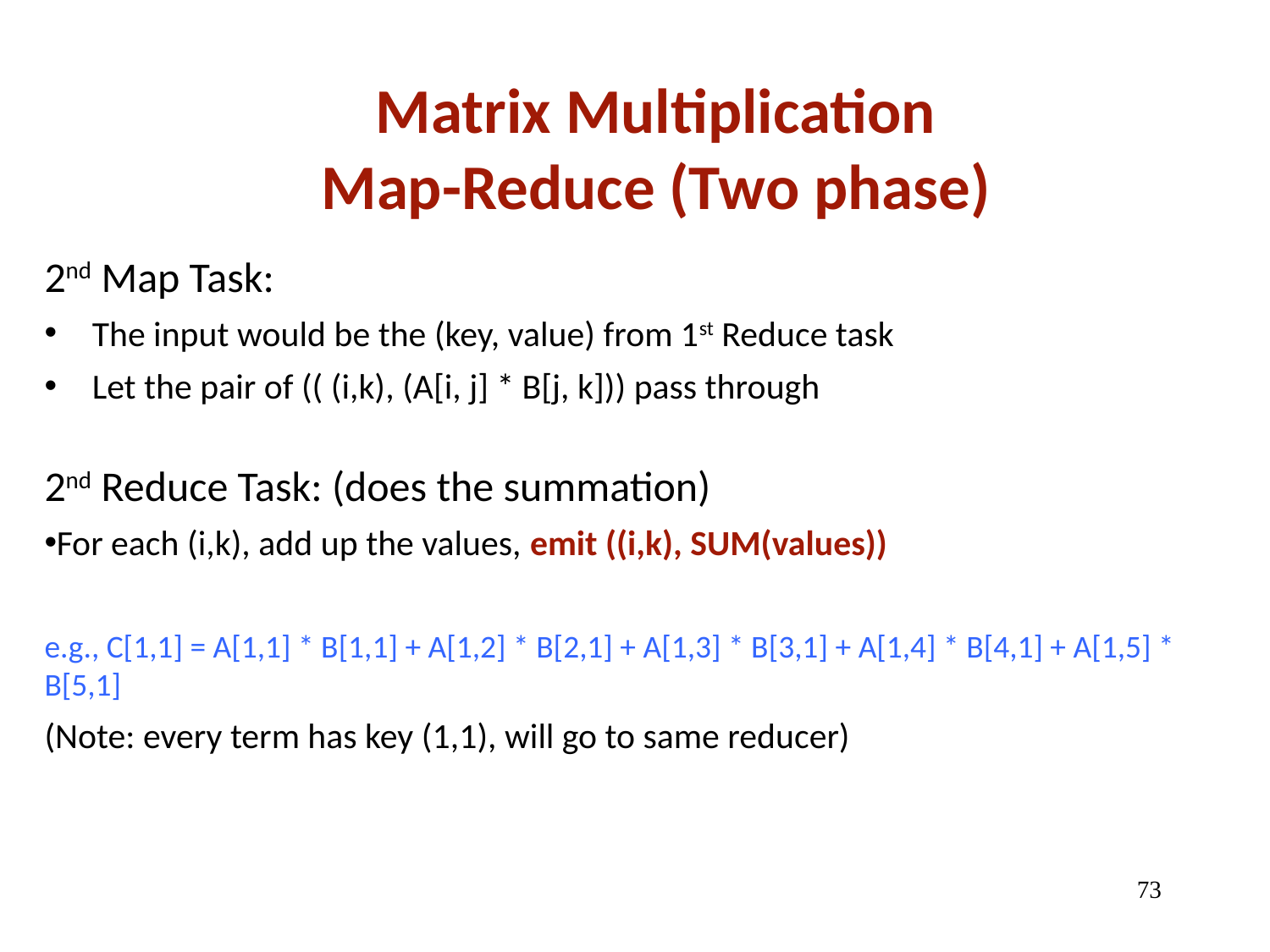

Matrix Multiplication
Map-Reduce (Two phase)
2nd Map Task:
The input would be the (key, value) from 1st Reduce task
Let the pair of (( (i,k), (A[i, j] * B[j, k])) pass through
2nd Reduce Task: (does the summation)
For each (i,k), add up the values, emit ((i,k), SUM(values))

e.g., C[1,1] = A[1,1] * B[1,1] + A[1,2] * B[2,1] + A[1,3] * B[3,1] + A[1,4] * B[4,1] + A[1,5] * B[5,1]
(Note: every term has key (1,1), will go to same reducer)

73